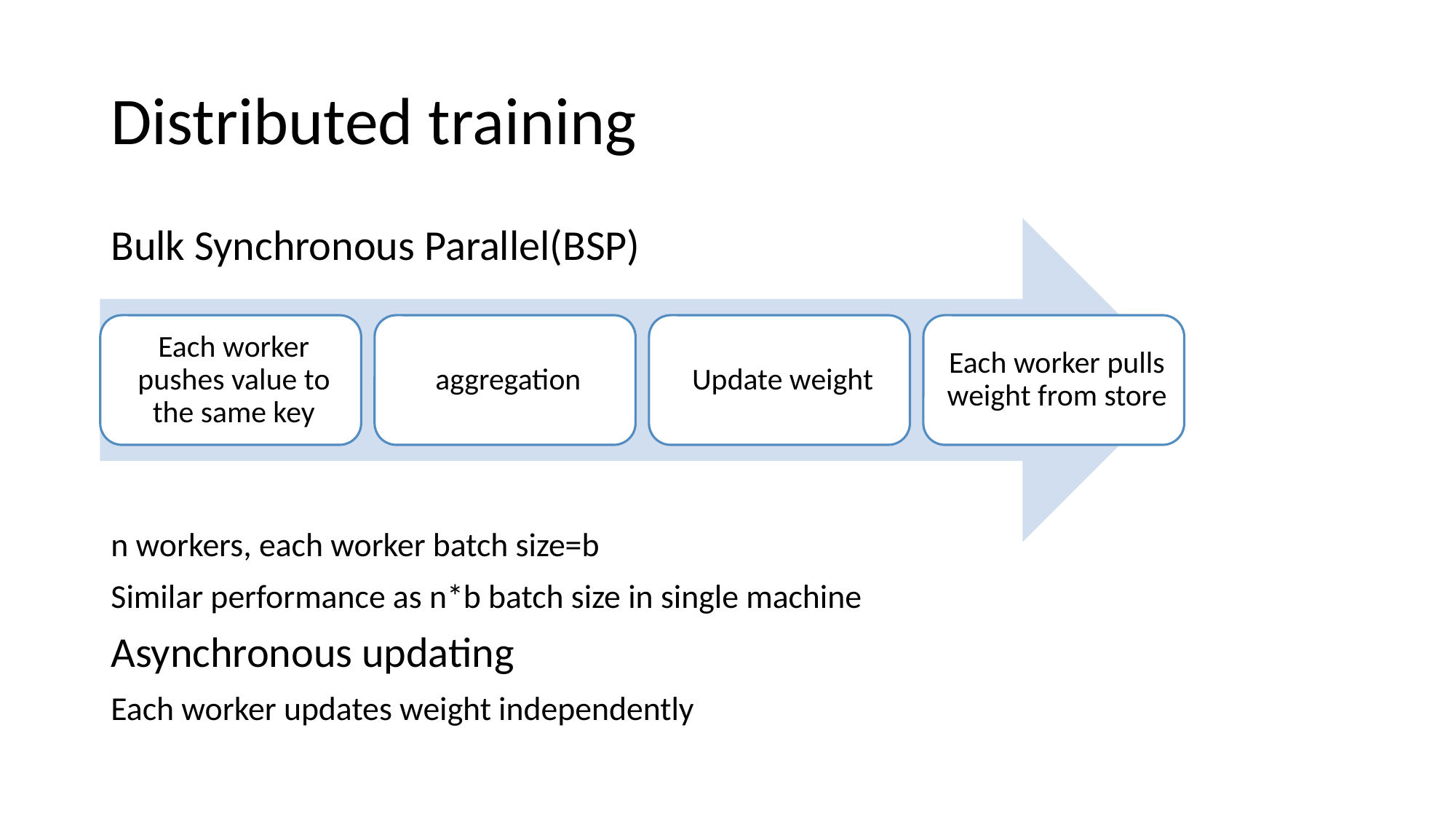

# Distributed training
Bulk Synchronous Parallel(BSP)

n workers, each worker batch size=b
Similar performance as n*b batch size in single machine
Asynchronous updating
Each worker updates weight independently
Each worker pushes value to the same key
aggregation
Update weight
Each worker pulls weight from store